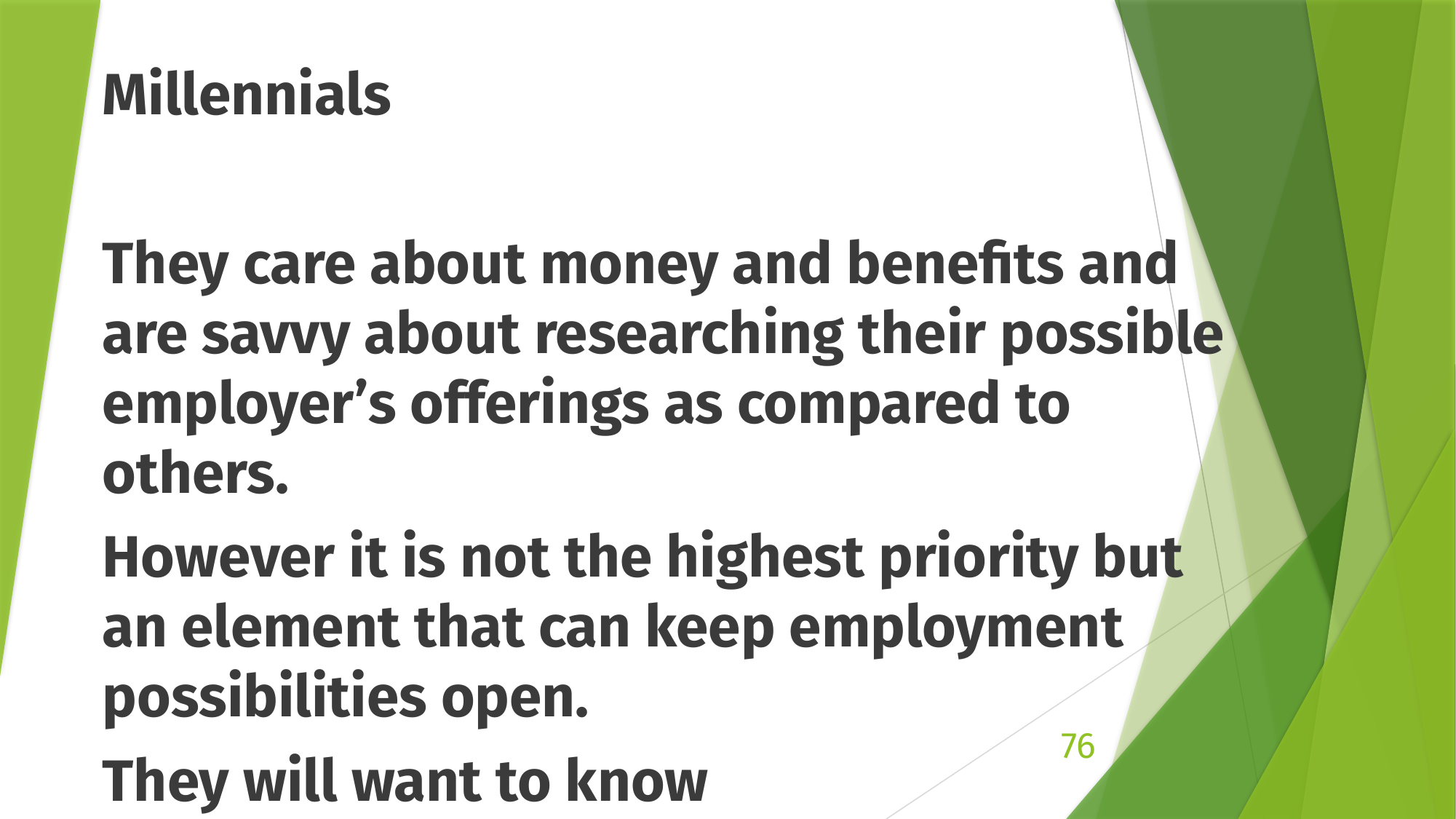

Millennials

They care about money and benefits and are savvy about researching their possible employer’s offerings as compared to others.
However it is not the highest priority but an element that can keep employment possibilities open.
They will want to know
76